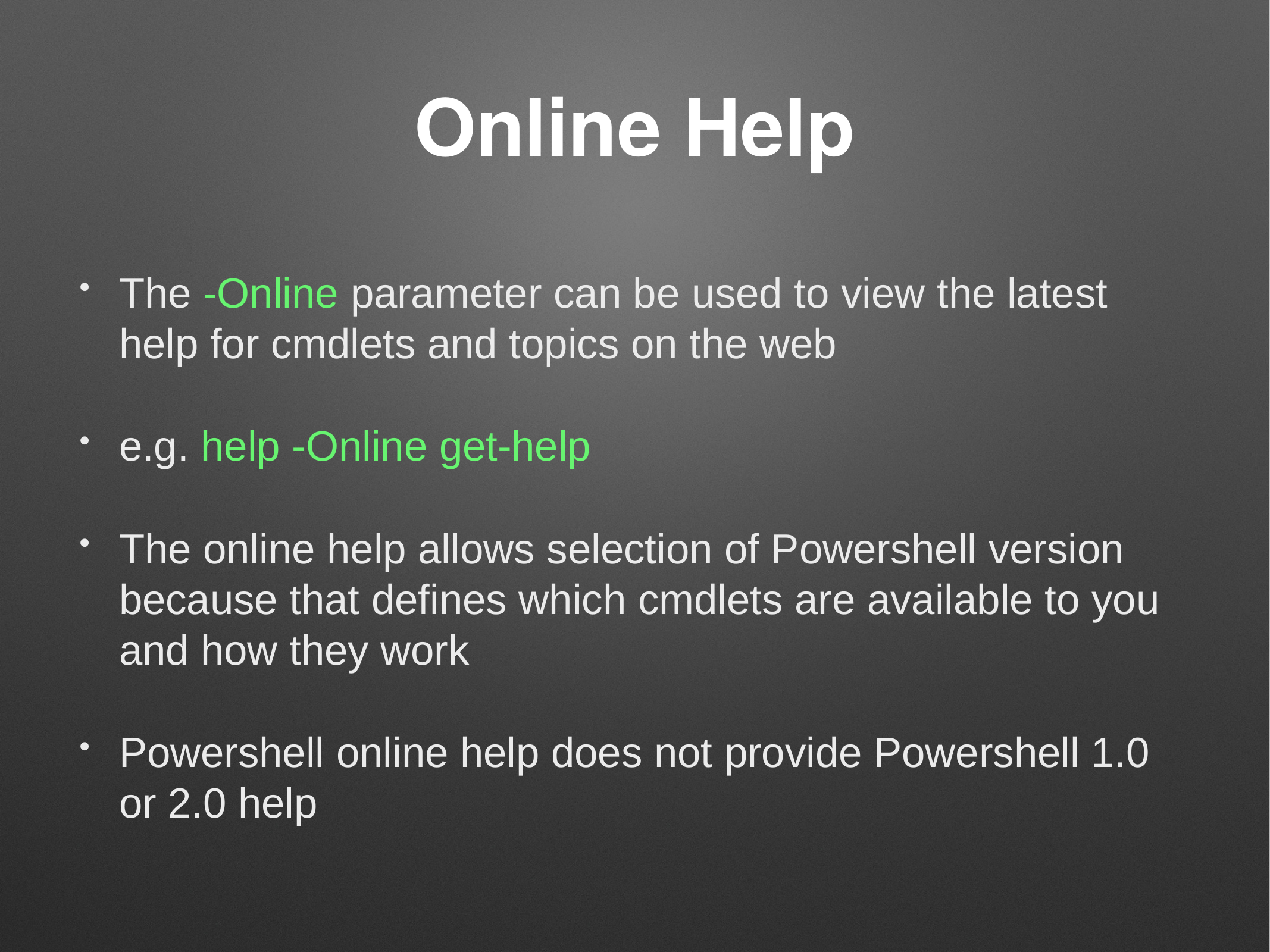

# Online Help
The -Online parameter can be used to view the latest help for cmdlets and topics on the web
e.g. help -Online get-help
The online help allows selection of Powershell version because that defines which cmdlets are available to you and how they work
Powershell online help does not provide Powershell 1.0 or 2.0 help